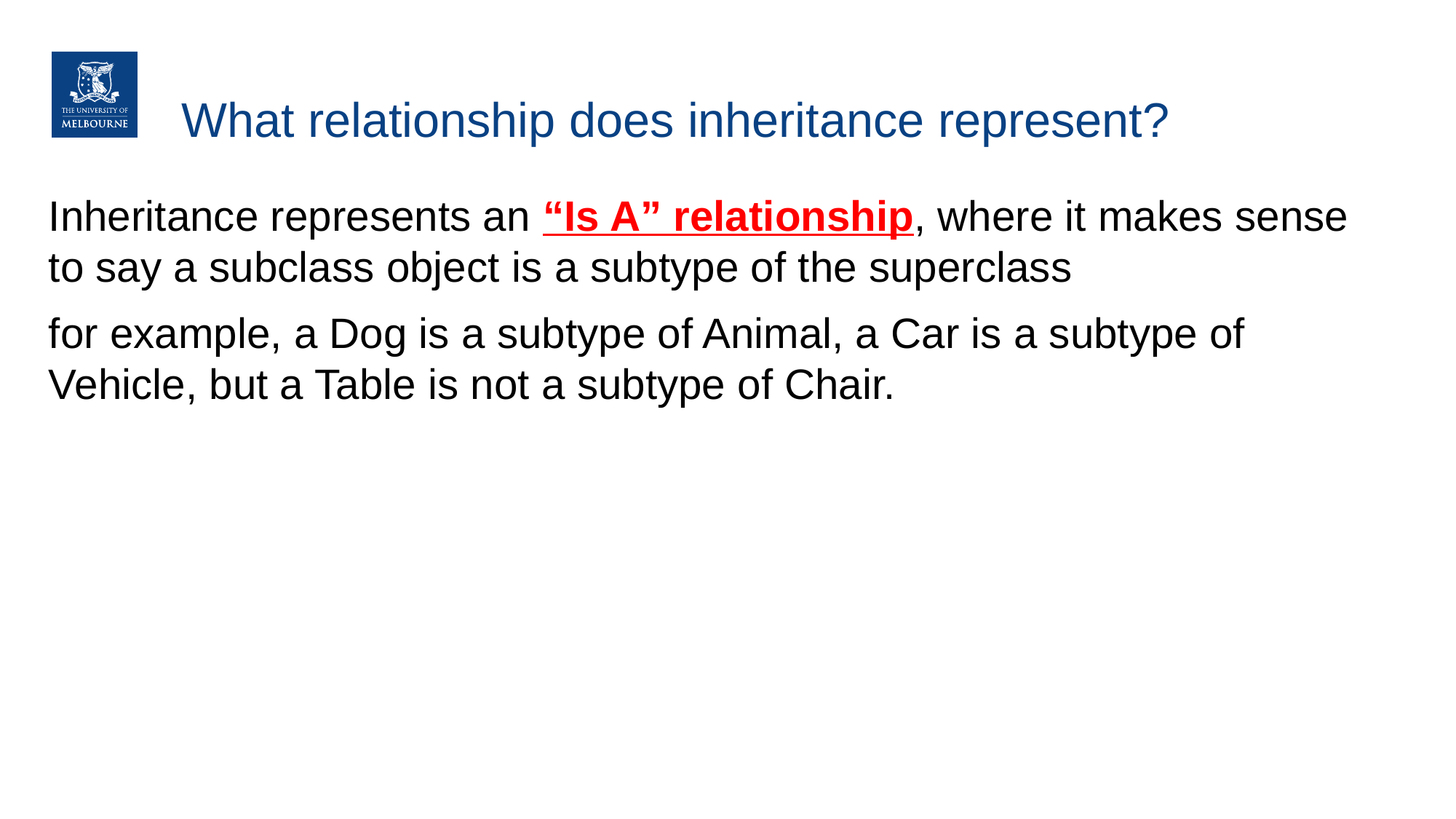

# What relationship does inheritance represent?
Inheritance represents an “Is A” relationship, where it makes sense to say a subclass object is a subtype of the superclass
for example, a Dog is a subtype of Animal, a Car is a subtype of Vehicle, but a Table is not a subtype of Chair.